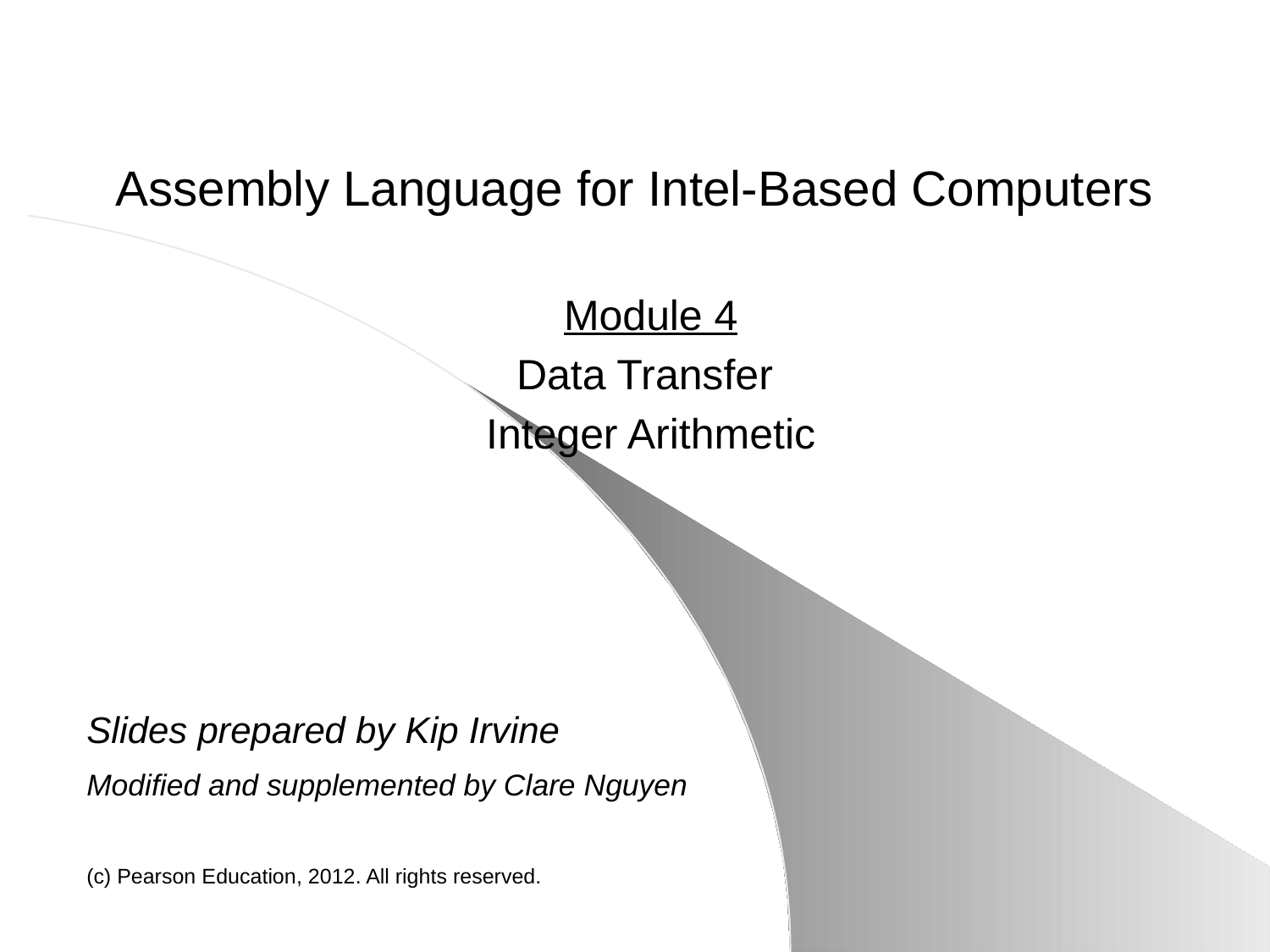

# Assembly Language for Intel-Based Computers
Module 4
Data Transfer
Integer Arithmetic

Slides prepared by Kip Irvine
Modified and supplemented by Clare Nguyen
(c) Pearson Education, 2012. All rights reserved.